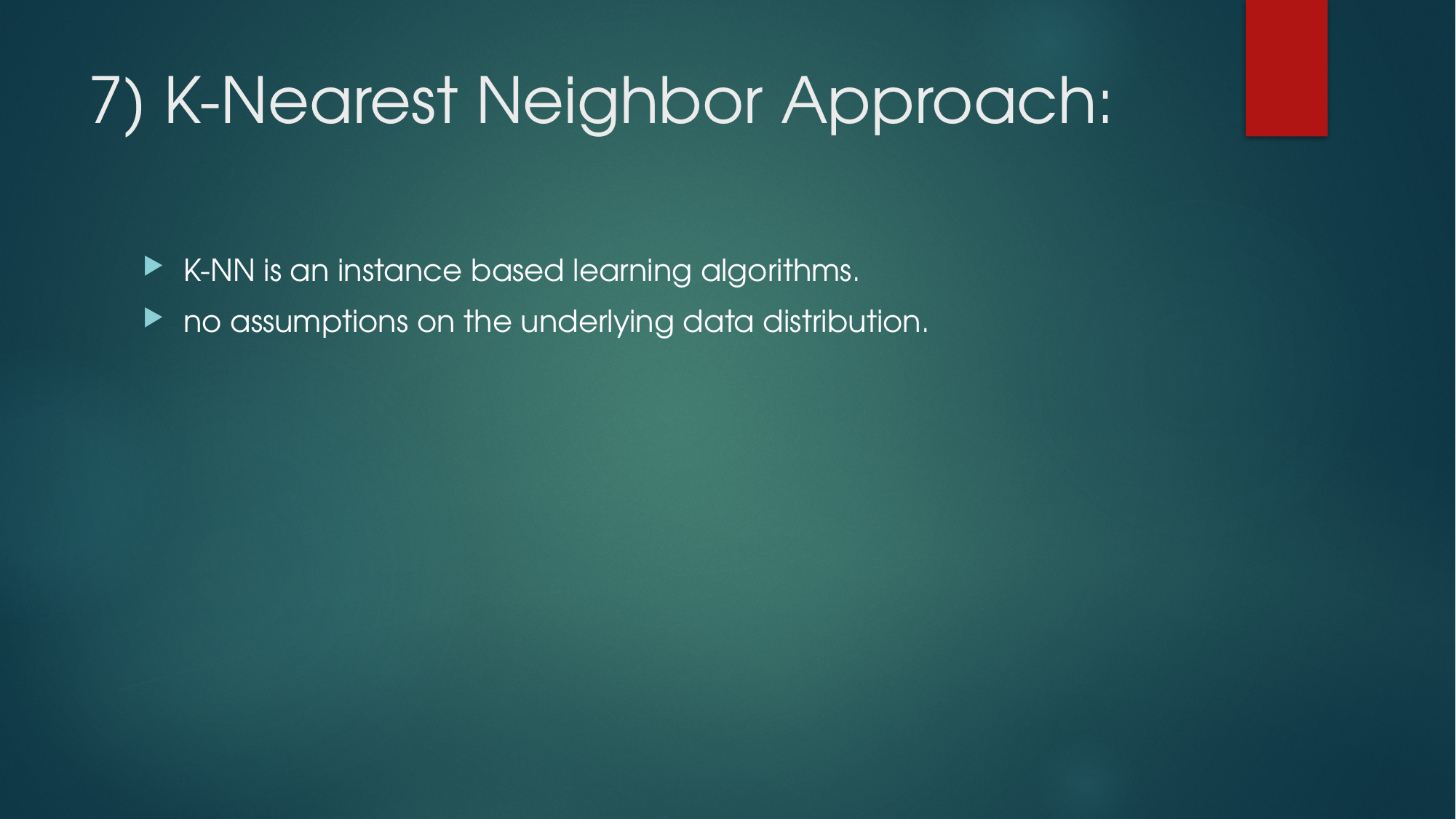

# 7) K-Nearest Neighbor Approach:
K-NN is an instance based learning algorithms.
no assumptions on the underlying data distribution.